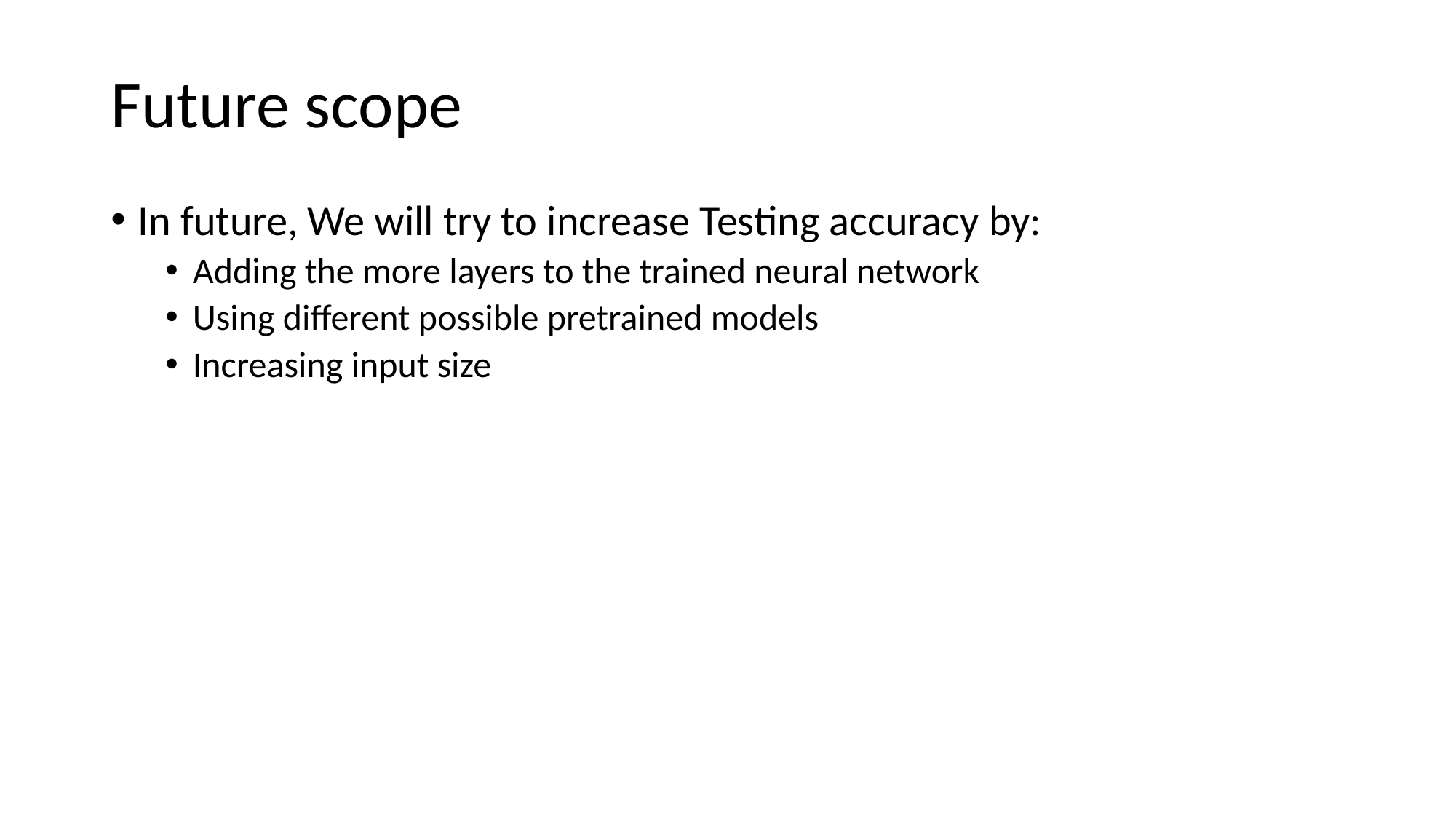

# Future scope
In future, We will try to increase Testing accuracy by:
Adding the more layers to the trained neural network
Using different possible pretrained models
Increasing input size